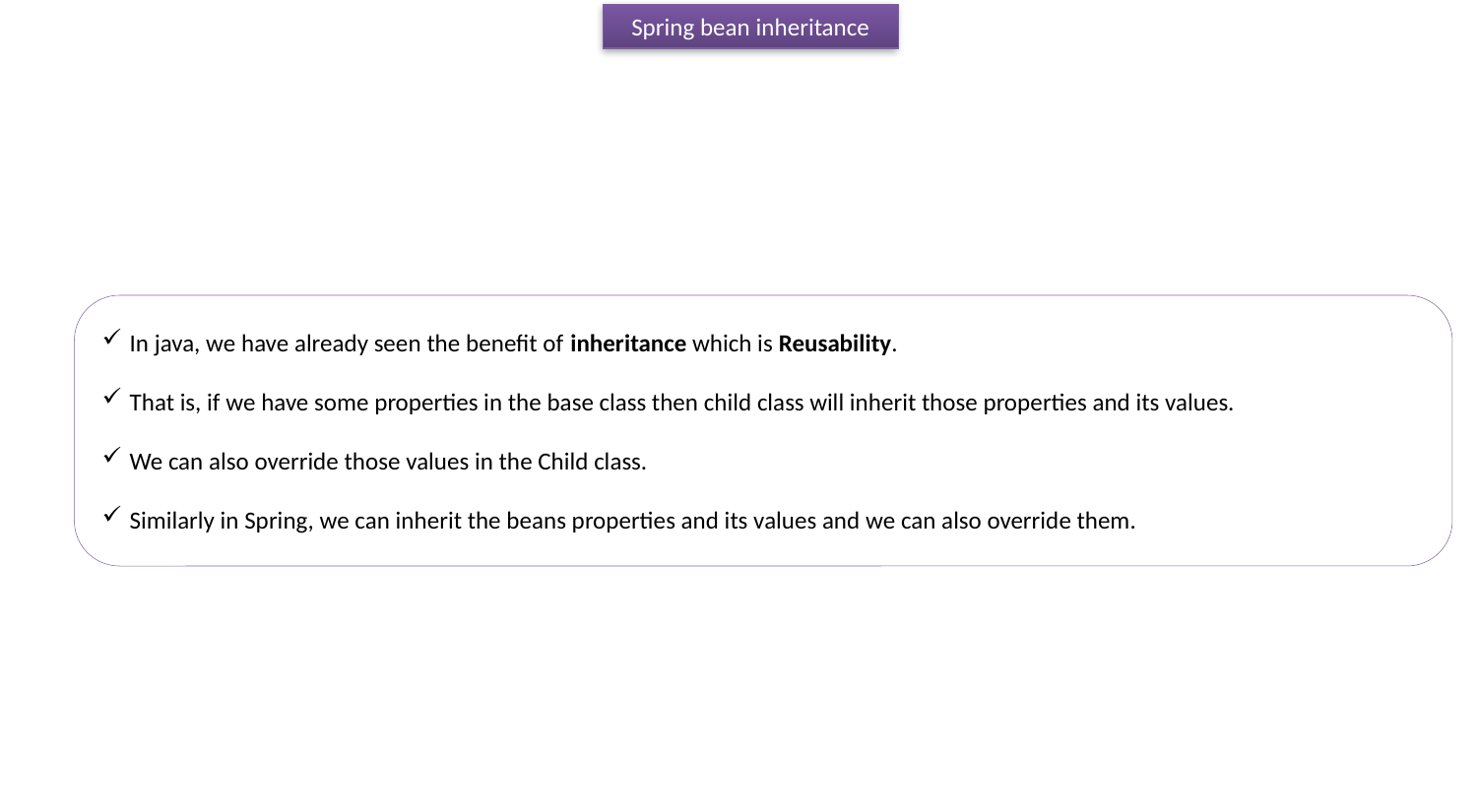

Spring bean inheritance

In java, we have already seen the benefit of inheritance which is Reusability.
That is, if we have some properties in the base class then child class will inherit those properties and its values.
We can also override those values in the Child class.
Similarly in Spring, we can inherit the beans properties and its values and we can also override them.